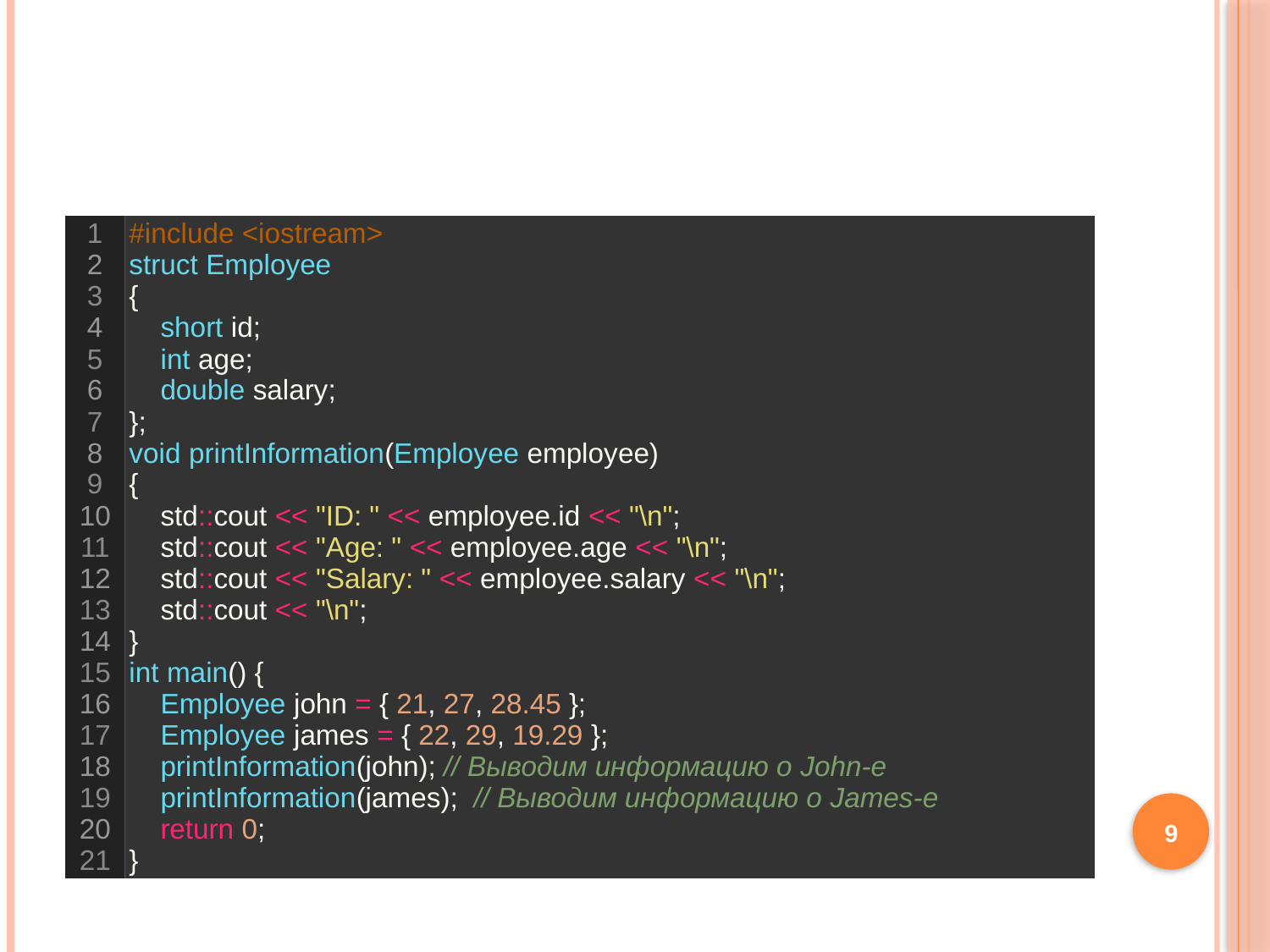

#
| 1 2 3 4 5 6 7 8 9 10 11 12 13 14 15 16 17 18 19 20 21 | #include <iostream> struct Employee {     short id;     int age;     double salary; }; void printInformation(Employee employee) {     std::cout << "ID: " << employee.id << "\n";     std::cout << "Age: " << employee.age << "\n";     std::cout << "Salary: " << employee.salary << "\n";   std::cout << "\n"; } int main() {     Employee john = { 21, 27, 28.45 };     Employee james = { 22, 29, 19.29 };     printInformation(john); // Выводим информацию о John-е     printInformation(james);  // Выводим информацию о James-е     return 0; } |
| --- | --- |
9